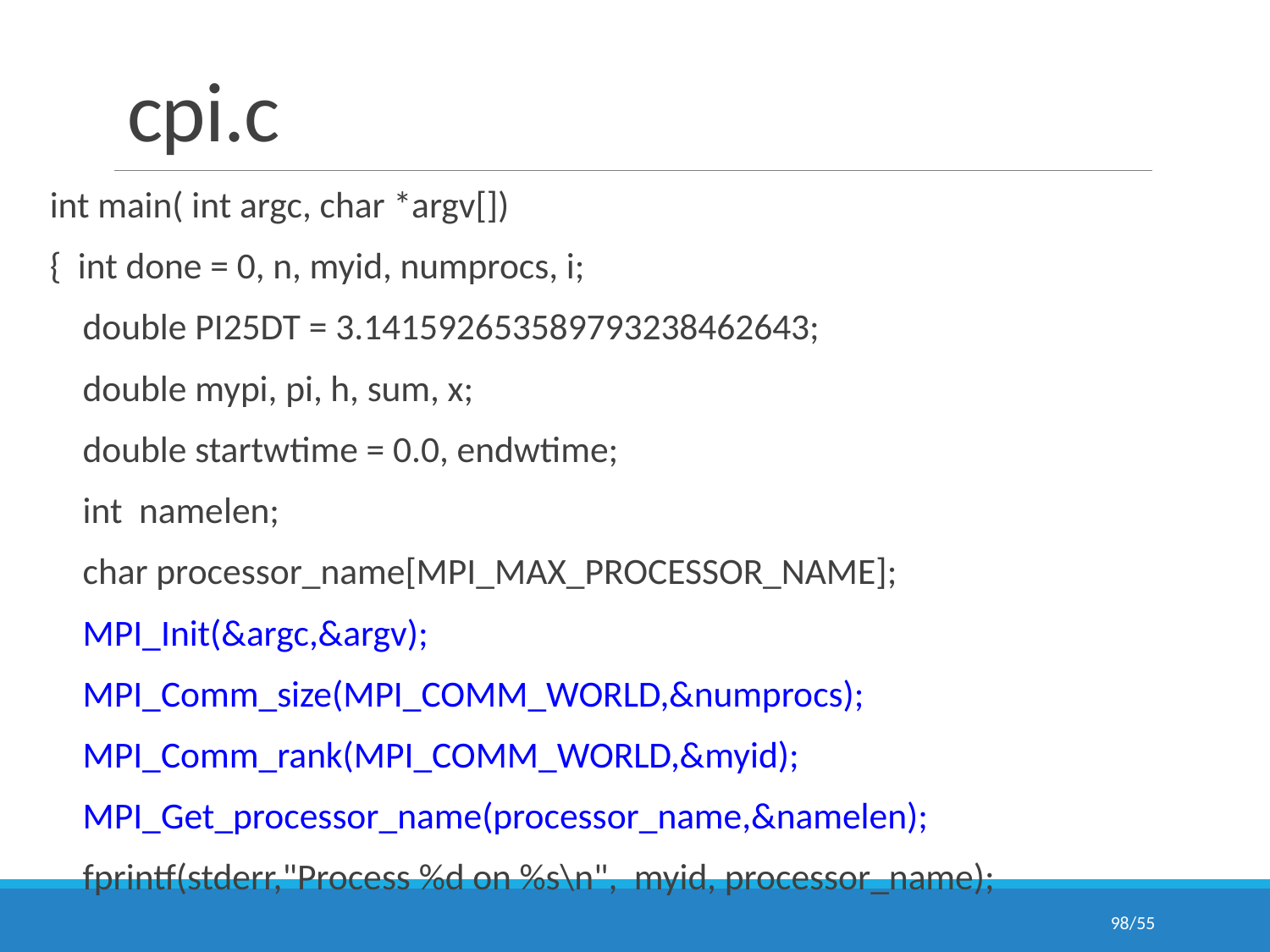

# cpi.c
int main( int argc, char *argv[])
{  int done = 0, n, myid, numprocs, i;
    double PI25DT = 3.141592653589793238462643;
    double mypi, pi, h, sum, x;
    double startwtime = 0.0, endwtime;
    int  namelen;
    char processor_name[MPI_MAX_PROCESSOR_NAME];
    MPI_Init(&argc,&argv);
    MPI_Comm_size(MPI_COMM_WORLD,&numprocs);
    MPI_Comm_rank(MPI_COMM_WORLD,&myid);
    MPI_Get_processor_name(processor_name,&namelen);
    fprintf(stderr,"Process %d on %s\n",  myid, processor_name);

98/55